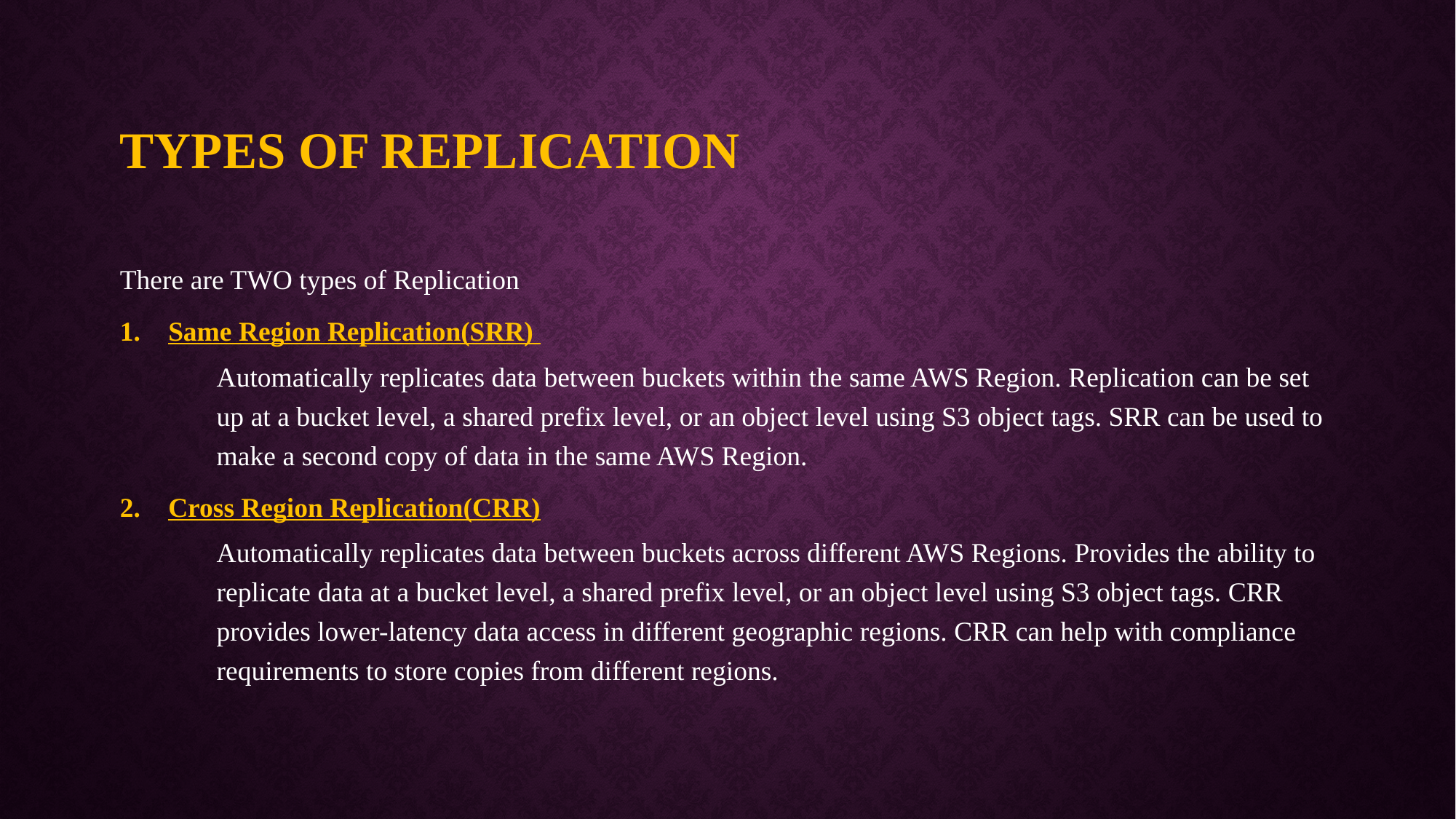

# Types of replication
There are TWO types of Replication
Same Region Replication(SRR)
Automatically replicates data between buckets within the same AWS Region. Replication can be set up at a bucket level, a shared prefix level, or an object level using S3 object tags. SRR can be used to make a second copy of data in the same AWS Region.
Cross Region Replication(CRR)
Automatically replicates data between buckets across different AWS Regions. Provides the ability to replicate data at a bucket level, a shared prefix level, or an object level using S3 object tags. CRR provides lower-latency data access in different geographic regions. CRR can help with compliance requirements to store copies from different regions.